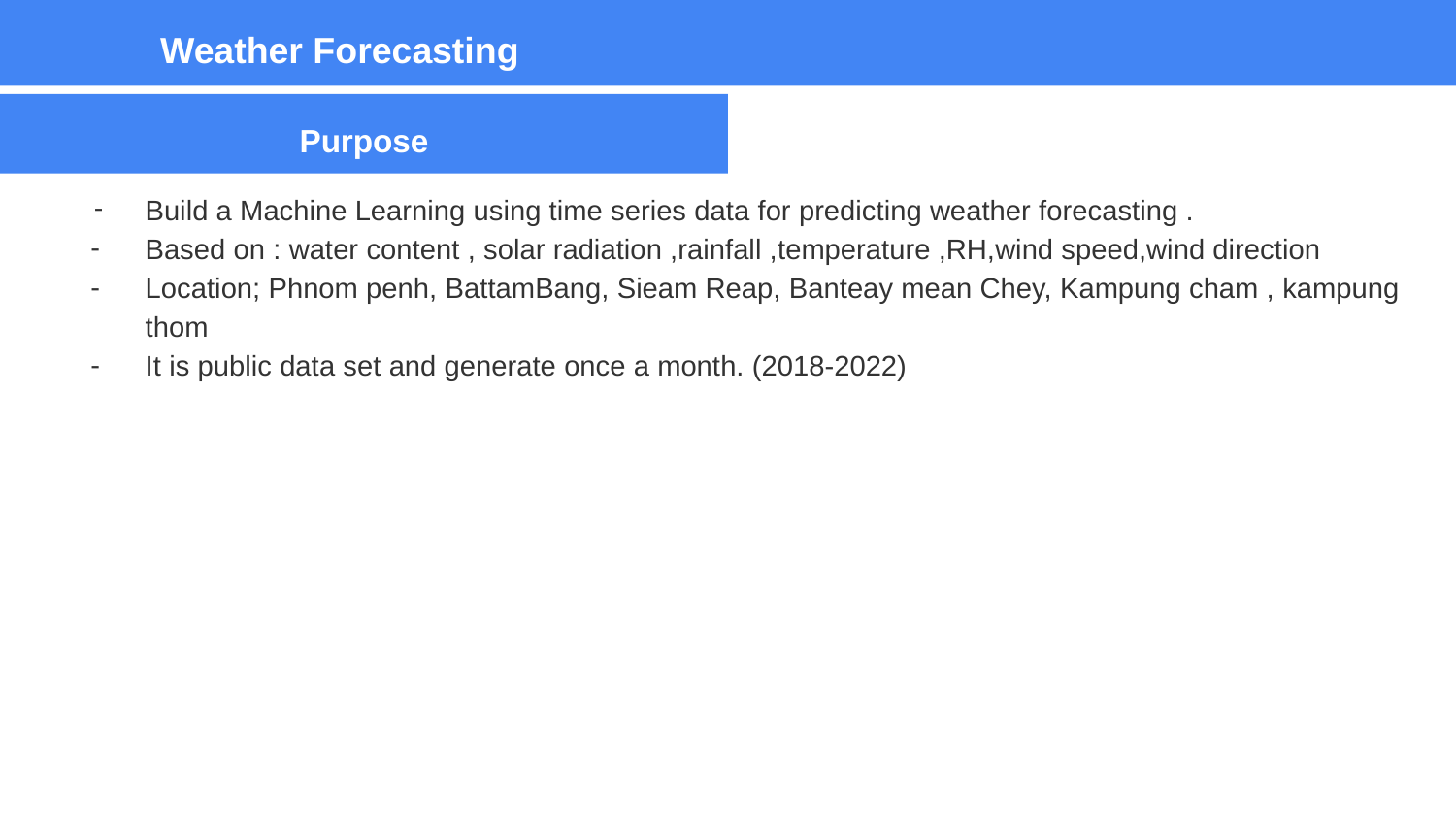

Weather Forecasting

Build a Machine Learning using time series data for predicting weather forecasting .
Based on : water content , solar radiation ,rainfall ,temperature ,RH,wind speed,wind direction
Location; Phnom penh, BattamBang, Sieam Reap, Banteay mean Chey, Kampung cham , kampung thom
It is public data set and generate once a month. (2018-2022)

Purpose